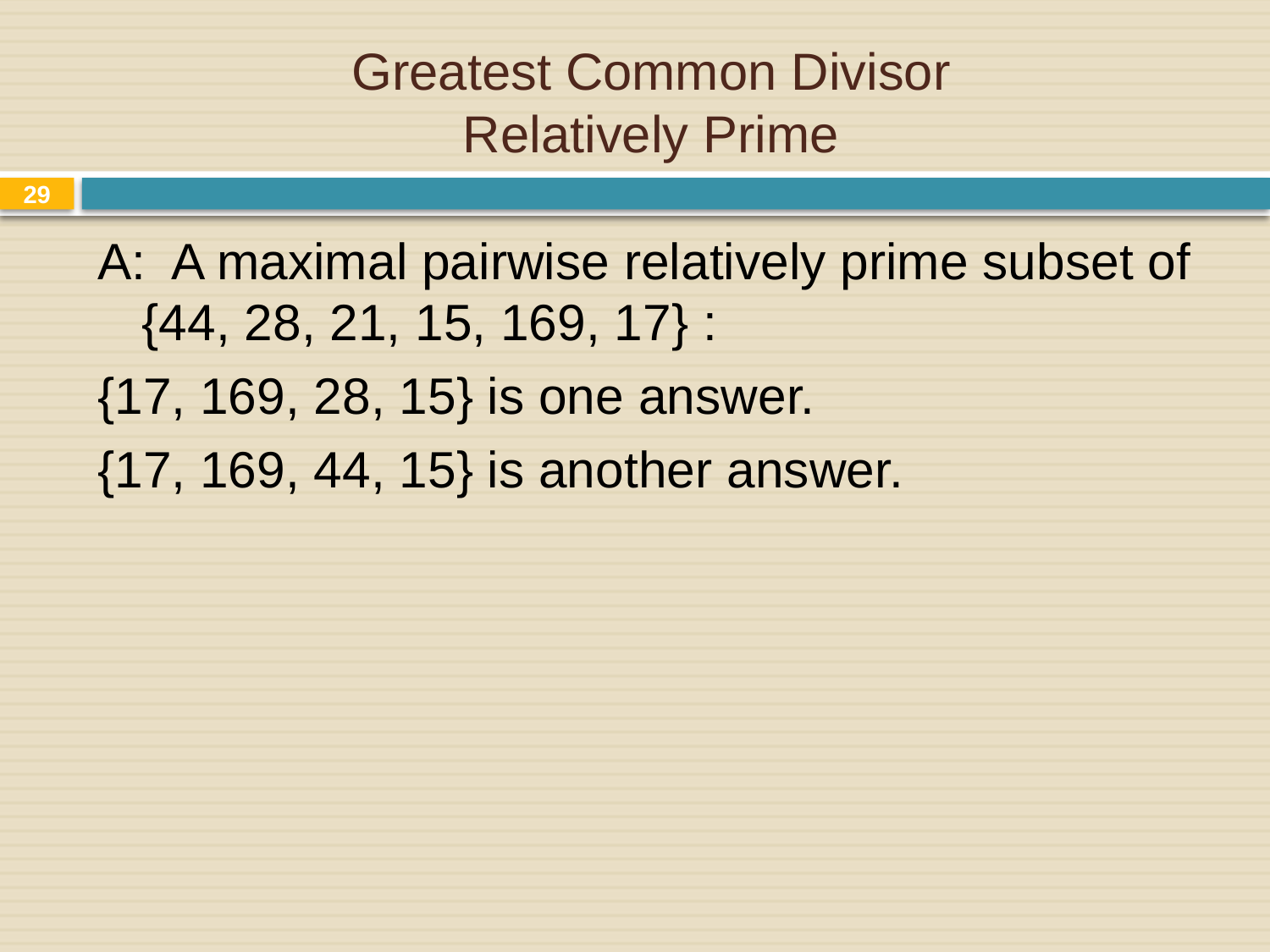

# Greatest Common Divisor Relatively Prime
29
A:  A maximal pairwise relatively prime subset of {44, 28, 21, 15, 169, 17} :
{17, 169, 28, 15} is one answer.
{17, 169, 44, 15} is another answer.